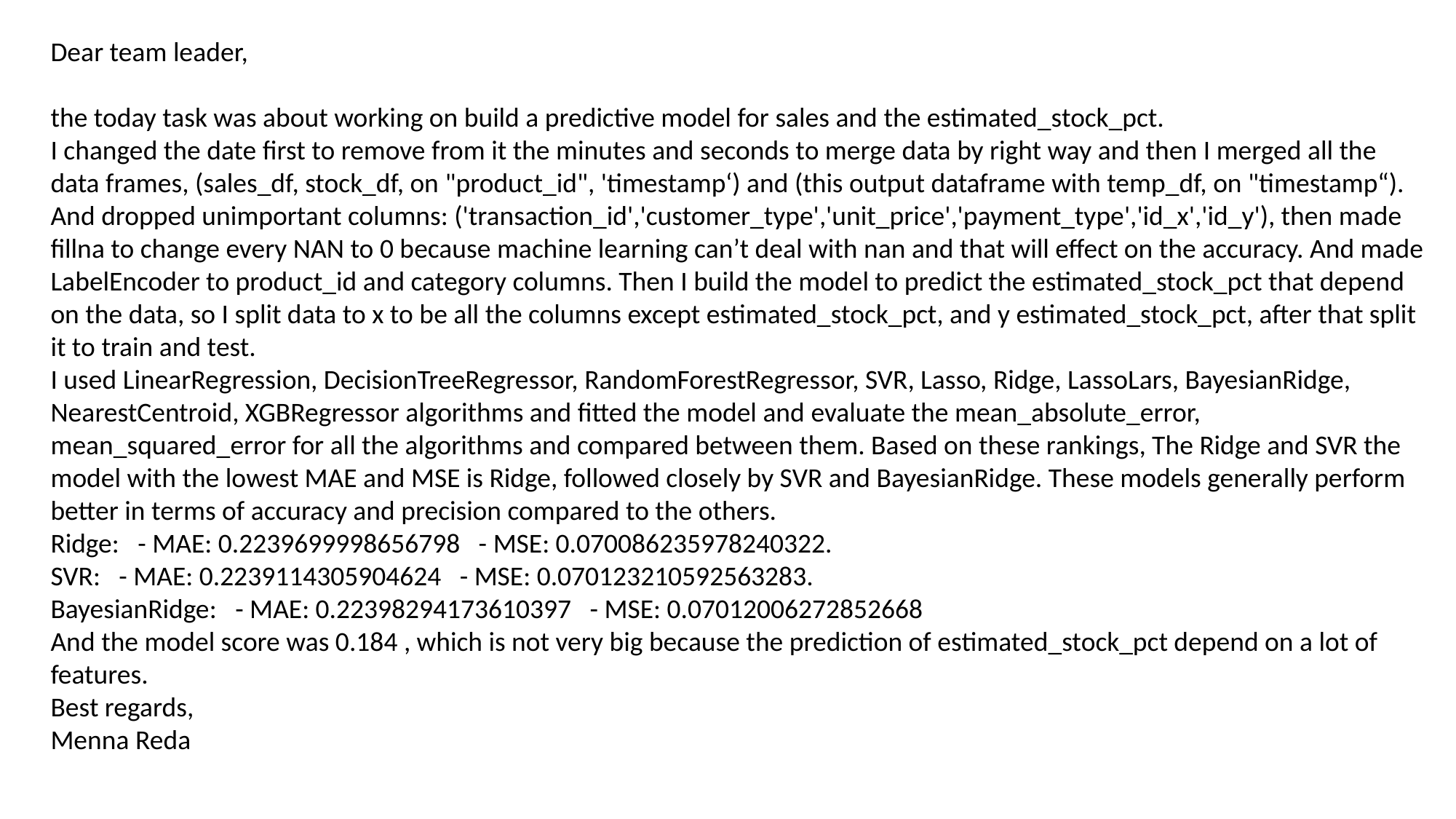

Dear team leader,

the today task was about working on build a predictive model for sales and the estimated_stock_pct.
I changed the date first to remove from it the minutes and seconds to merge data by right way and then I merged all the data frames, (sales_df, stock_df, on "product_id", 'timestamp‘) and (this output dataframe with temp_df, on "timestamp“). And dropped unimportant columns: ('transaction_id','customer_type','unit_price','payment_type','id_x','id_y'), then made fillna to change every NAN to 0 because machine learning can’t deal with nan and that will effect on the accuracy. And made LabelEncoder to product_id and category columns. Then I build the model to predict the estimated_stock_pct that depend on the data, so I split data to x to be all the columns except estimated_stock_pct, and y estimated_stock_pct, after that split it to train and test.
I used LinearRegression, DecisionTreeRegressor, RandomForestRegressor, SVR, Lasso, Ridge, LassoLars, BayesianRidge, NearestCentroid, XGBRegressor algorithms and fitted the model and evaluate the mean_absolute_error, mean_squared_error for all the algorithms and compared between them. Based on these rankings, The Ridge and SVR the model with the lowest MAE and MSE is Ridge, followed closely by SVR and BayesianRidge. These models generally perform better in terms of accuracy and precision compared to the others.
Ridge:   - MAE: 0.2239699998656798   - MSE: 0.070086235978240322.
SVR:   - MAE: 0.2239114305904624   - MSE: 0.070123210592563283.
BayesianRidge:   - MAE: 0.22398294173610397   - MSE: 0.07012006272852668
And the model score was 0.184 , which is not very big because the prediction of estimated_stock_pct depend on a lot of features.
Best regards,
Menna Reda